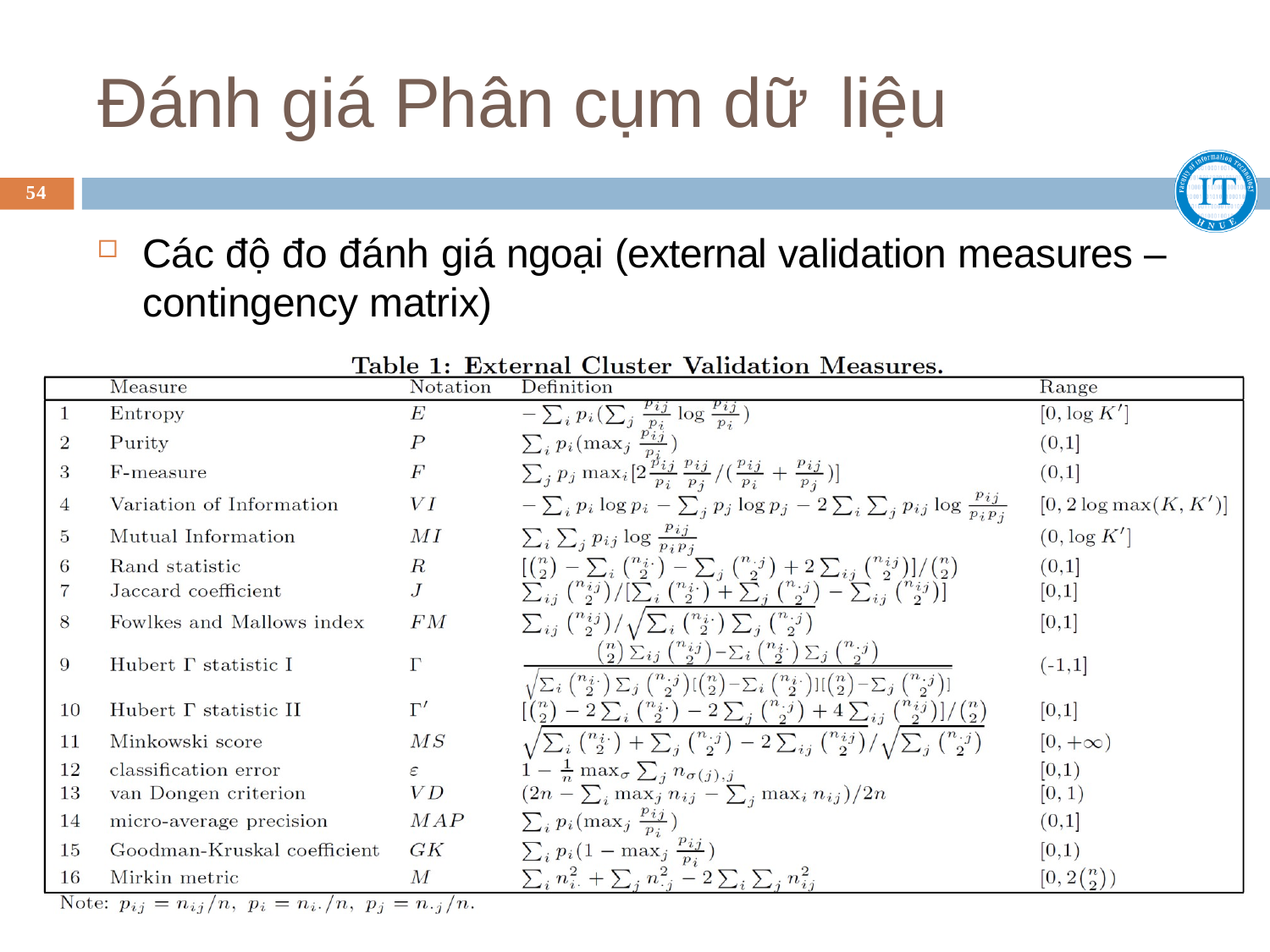

# Đánh giá Phân cụm dữ liệu
54
Các độ đo đánh giá ngoại (external validation measures –  contingency matrix)